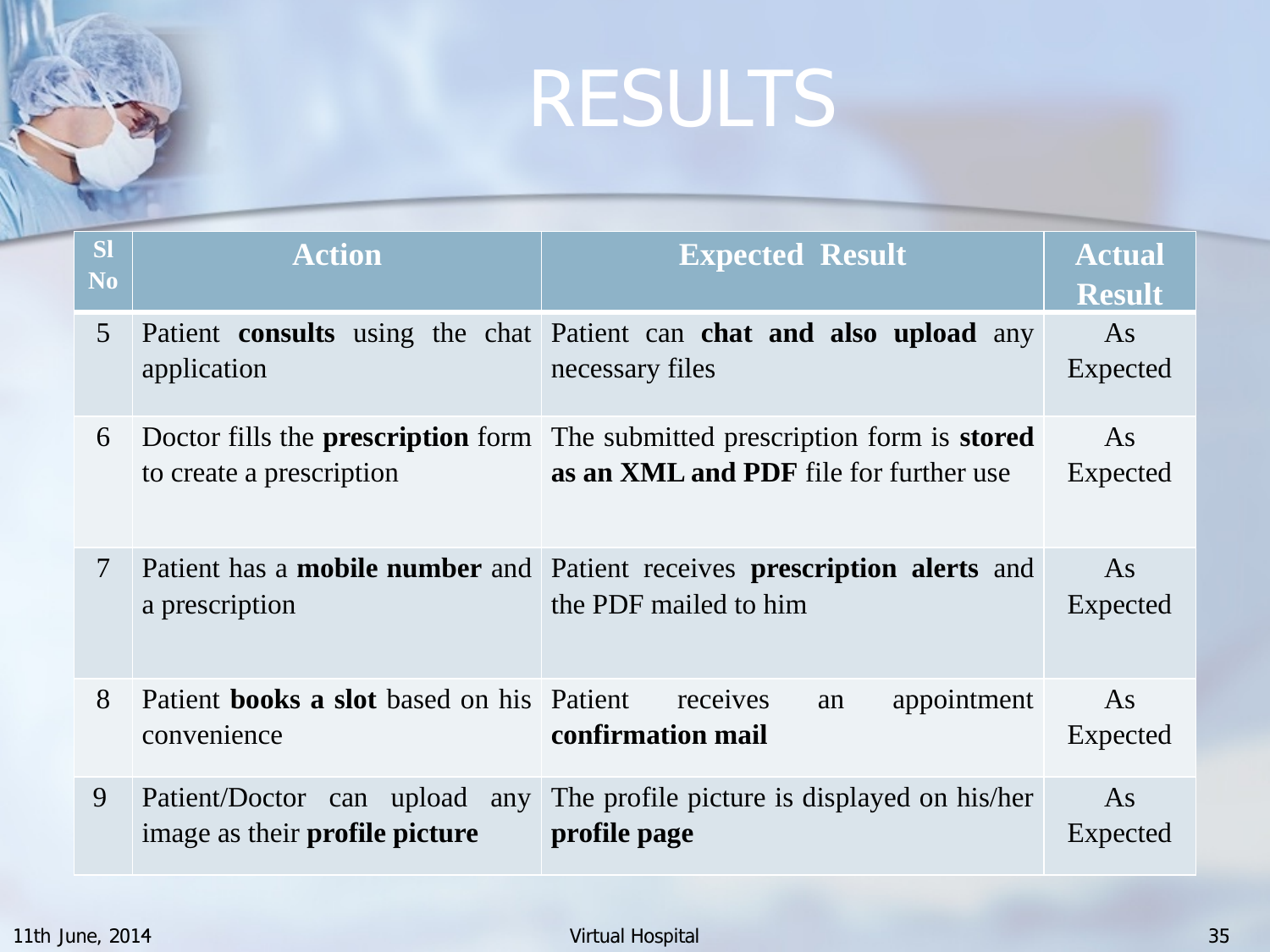

# RESULTS
| Sl No | Action | Expected Result | Actual Result |
| --- | --- | --- | --- |
| 5 | Patient consults using the chat application | Patient can chat and also upload any necessary files | As Expected |
| 6 | Doctor fills the prescription form to create a prescription | The submitted prescription form is stored as an XML and PDF file for further use | As Expected |
| 7 | Patient has a mobile number and a prescription | Patient receives prescription alerts and the PDF mailed to him | As Expected |
| 8 | Patient books a slot based on his convenience | Patient receives an appointment confirmation mail | As Expected |
| 9 | Patient/Doctor can upload any image as their profile picture | The profile picture is displayed on his/her profile page | As Expected |
11th June, 2014
Virtual Hospital
35